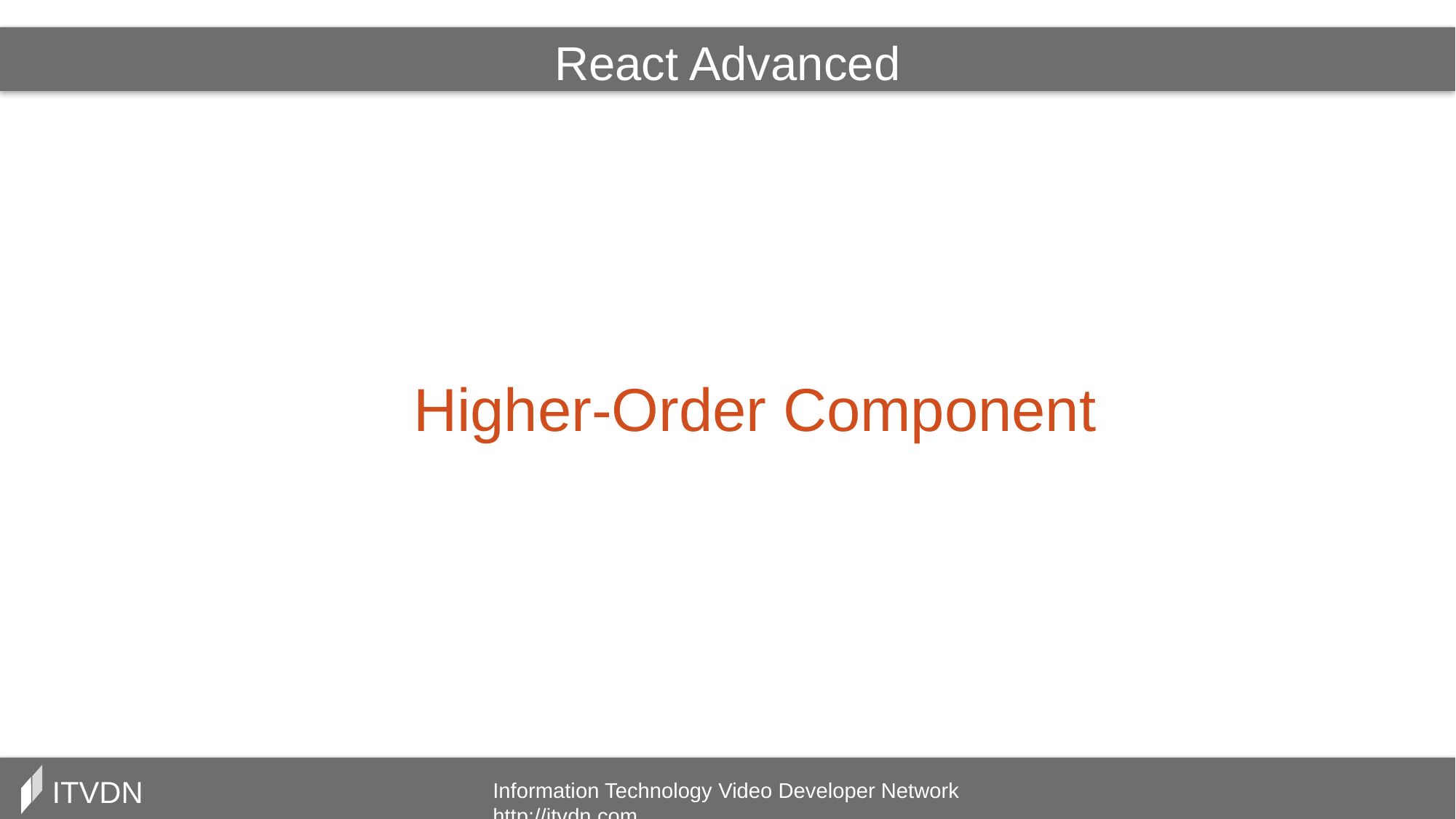

React Advanced
Higher-Order Component

ITVDN
Information Technology Video Developer Network                                                       http://itvdn.com